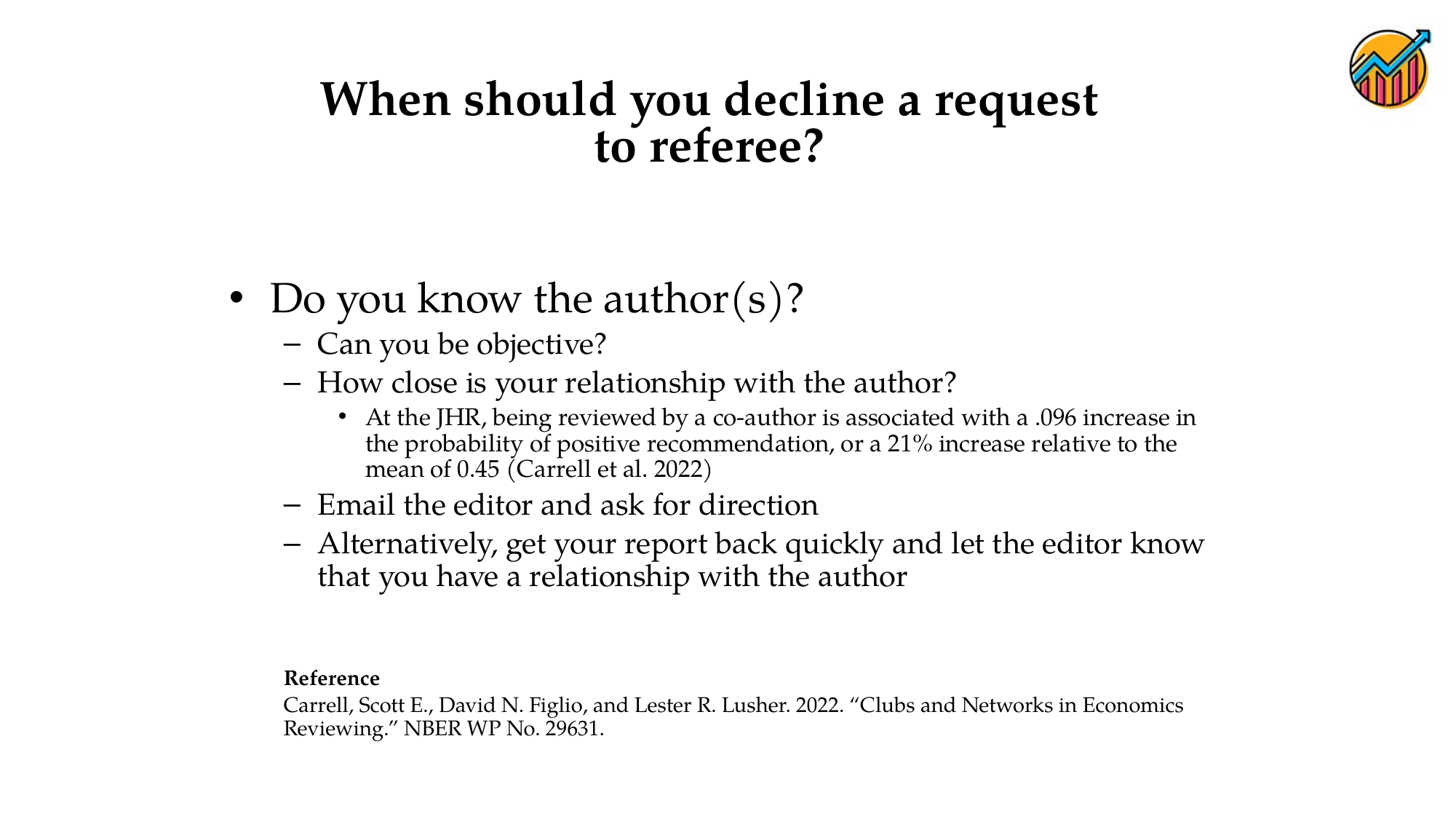

When should you decline a request to referee?

Do you know the author(s)?
Can you be objective?
How close is your relationship with the author?
At the JHR, being reviewed by a co-author is associated with a .096 increase in the probability of positive recommendation, or a 21% increase relative to the mean of 0.45 (Carrell et al. 2022)
Email the editor and ask for direction
Alternatively, get your report back quickly and let the editor know that you have a relationship with the author

Reference
Carrell, Scott E., David N. Figlio, and Lester R. Lusher. 2022. “Clubs and Networks in Economics Reviewing.” NBER WP No. 29631.